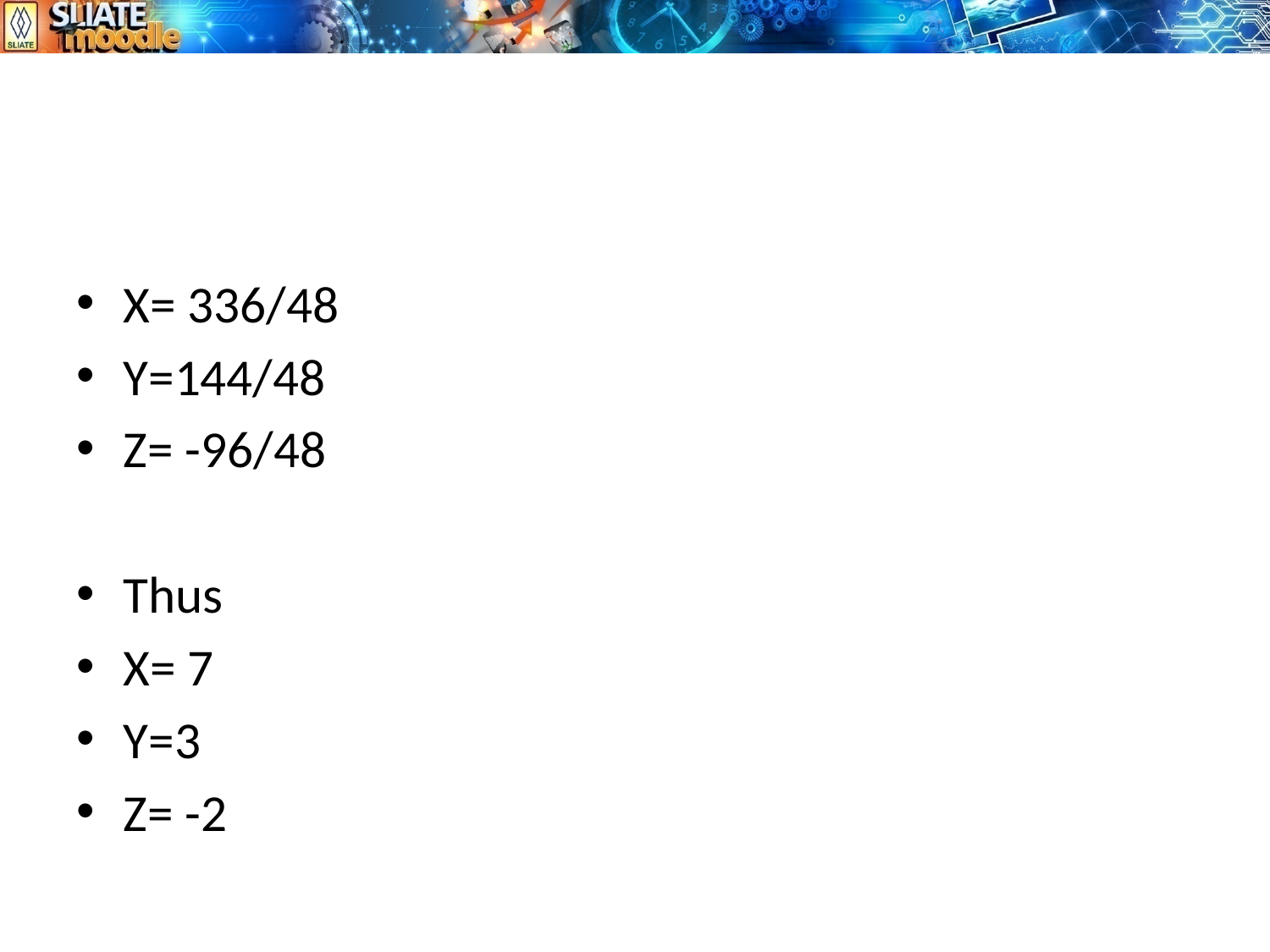

#
X= 336/48
Y=144/48
Z= -96/48

Thus
X= 7
Y=3
Z= -2